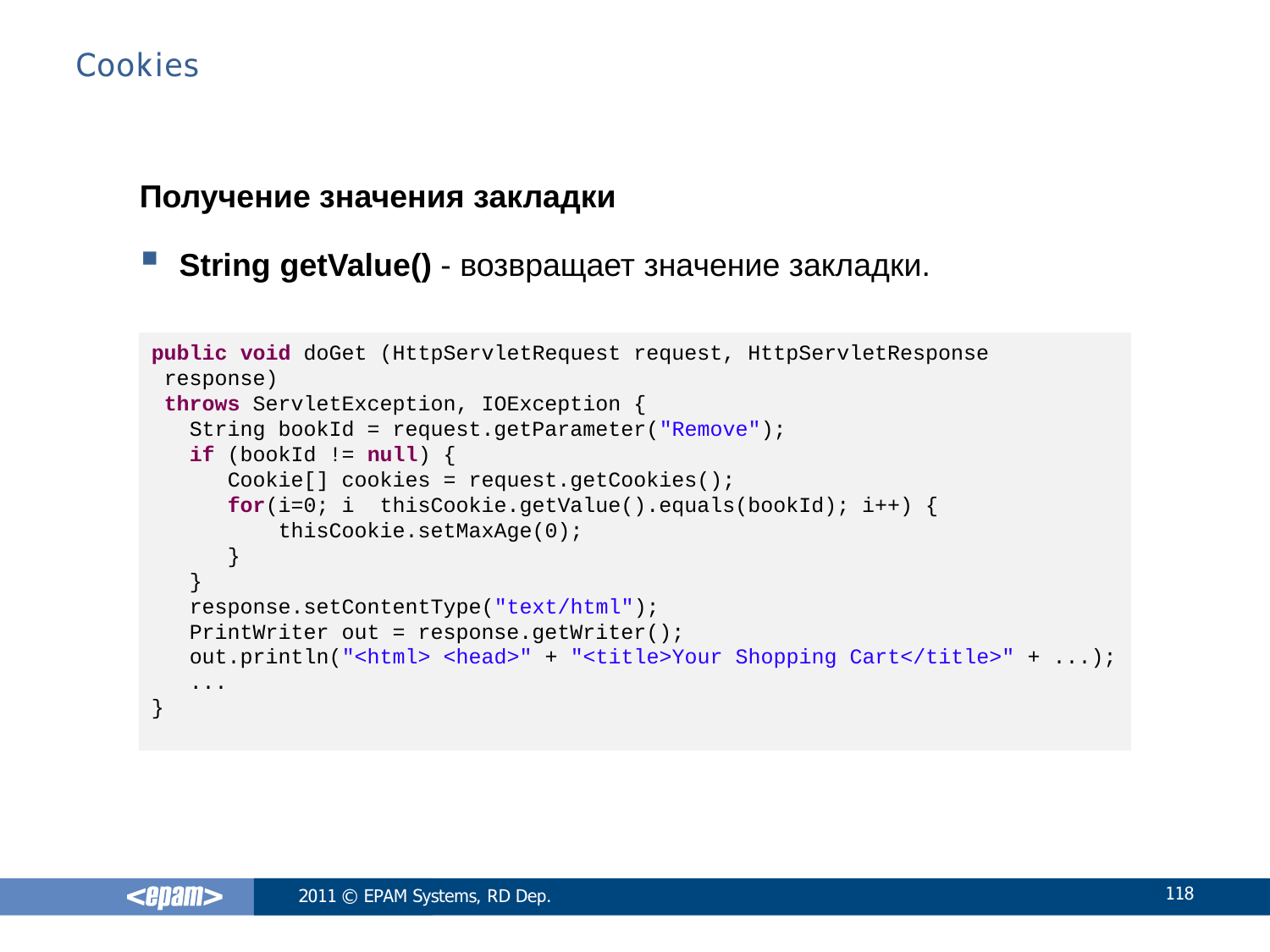

# Cookies
Получение значения закладки

String getValue() - возвращает значение закладки.

public void doGet (HttpServletRequest request, HttpServletResponse
 response)
 throws ServletException, IOException {
   String bookId = request.getParameter("Remove");
   if (bookId != null) {
      Cookie[] cookies = request.getCookies();
      for(i=0; i  thisCookie.getValue().equals(bookId); i++) {
          thisCookie.setMaxAge(0);
      }
   }
   response.setContentType("text/html");
   PrintWriter out = response.getWriter();
   out.println("<html> <head>" + "<title>Your Shopping Cart</title>" + ...);
   ...
}

118
2011 © EPAM Systems, RD Dep.